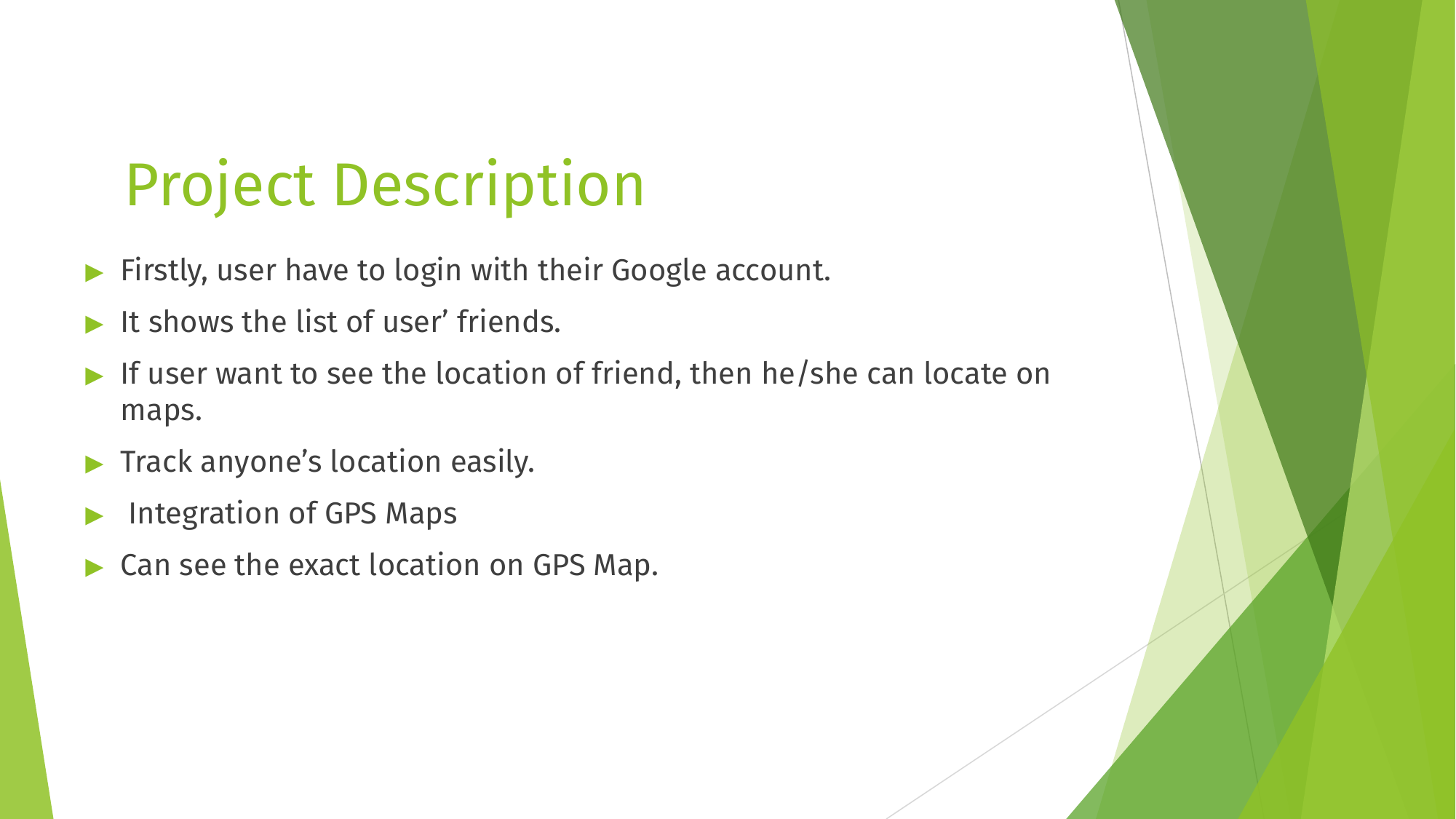

# Project Description

Firstly, user have to login with their Google account.
It shows the list of user’ friends.
If user want to see the location of friend, then he/she can locate on maps.
Track anyone’s location easily.
 Integration of GPS Maps
Can see the exact location on GPS Map.